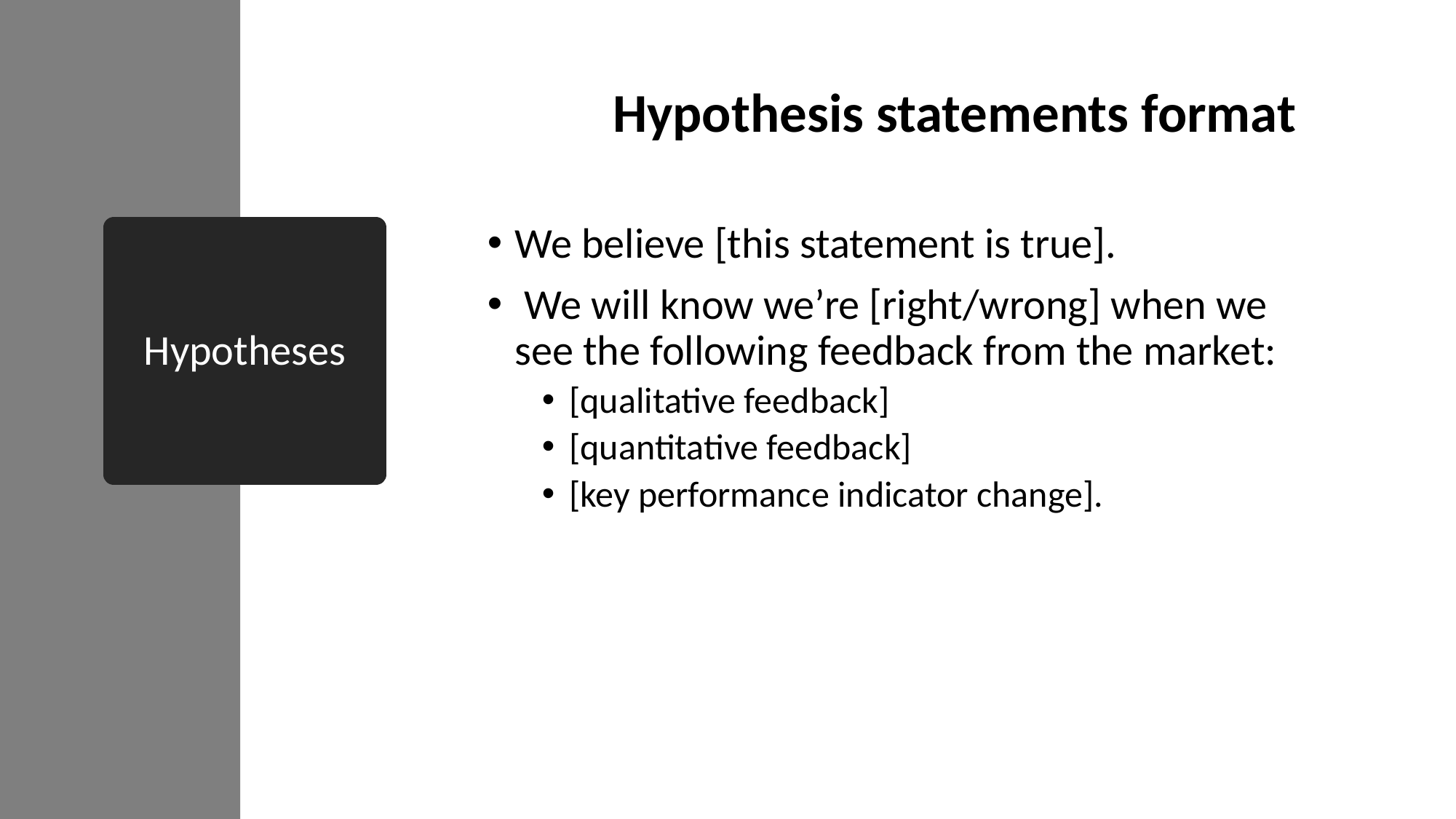

Hypothesis statements format
We believe [this statement is true].
 We will know we’re [right/wrong] when we see the following feedback from the market:
[qualitative feedback]
[quantitative feedback]
[key performance indicator change].
Hypotheses